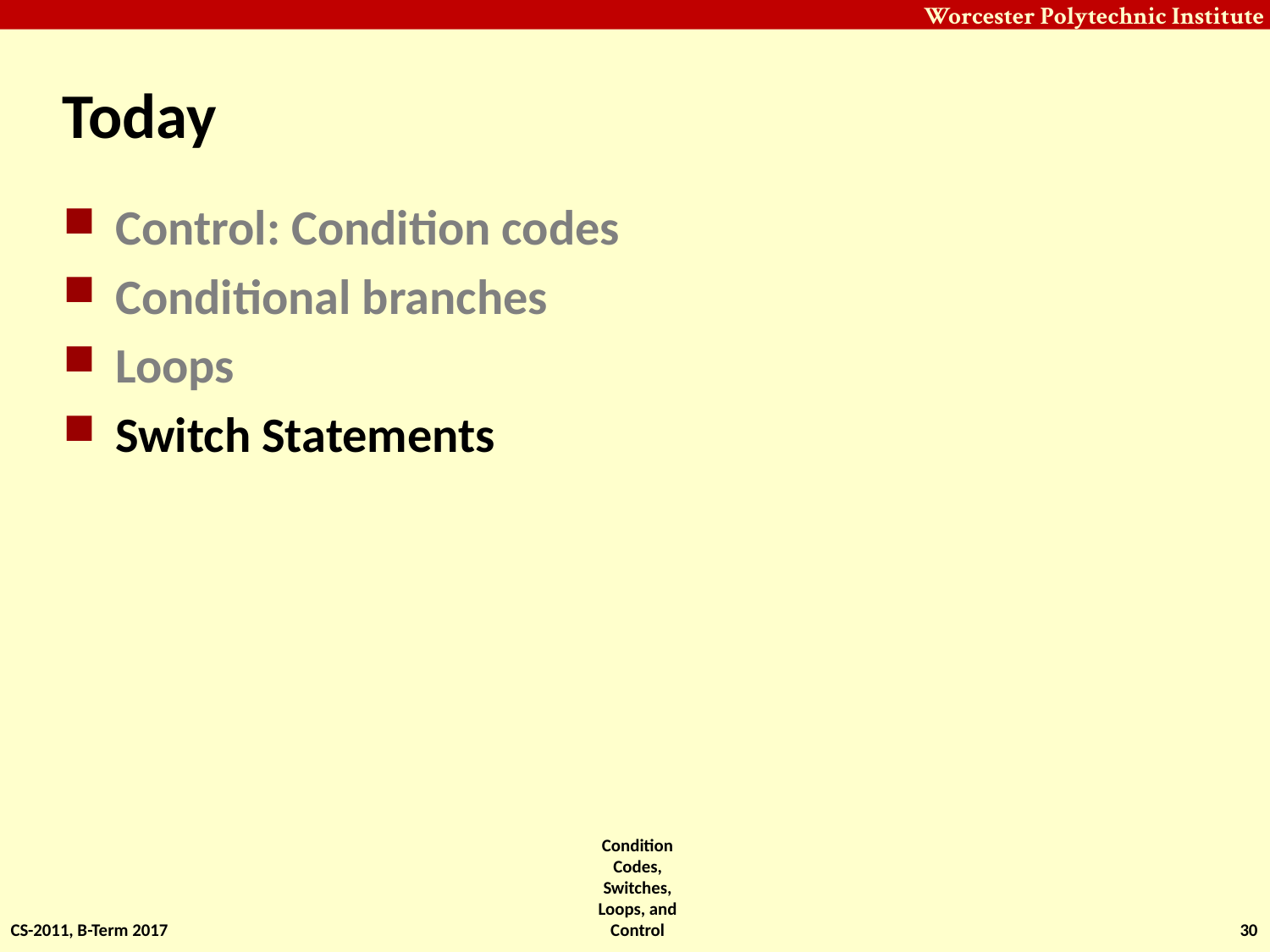

# Today
Control: Condition codes
Conditional branches
Loops
Switch Statements

CS-2011, B-Term 2017
Condition Codes, Switches, Loops, and Control
30